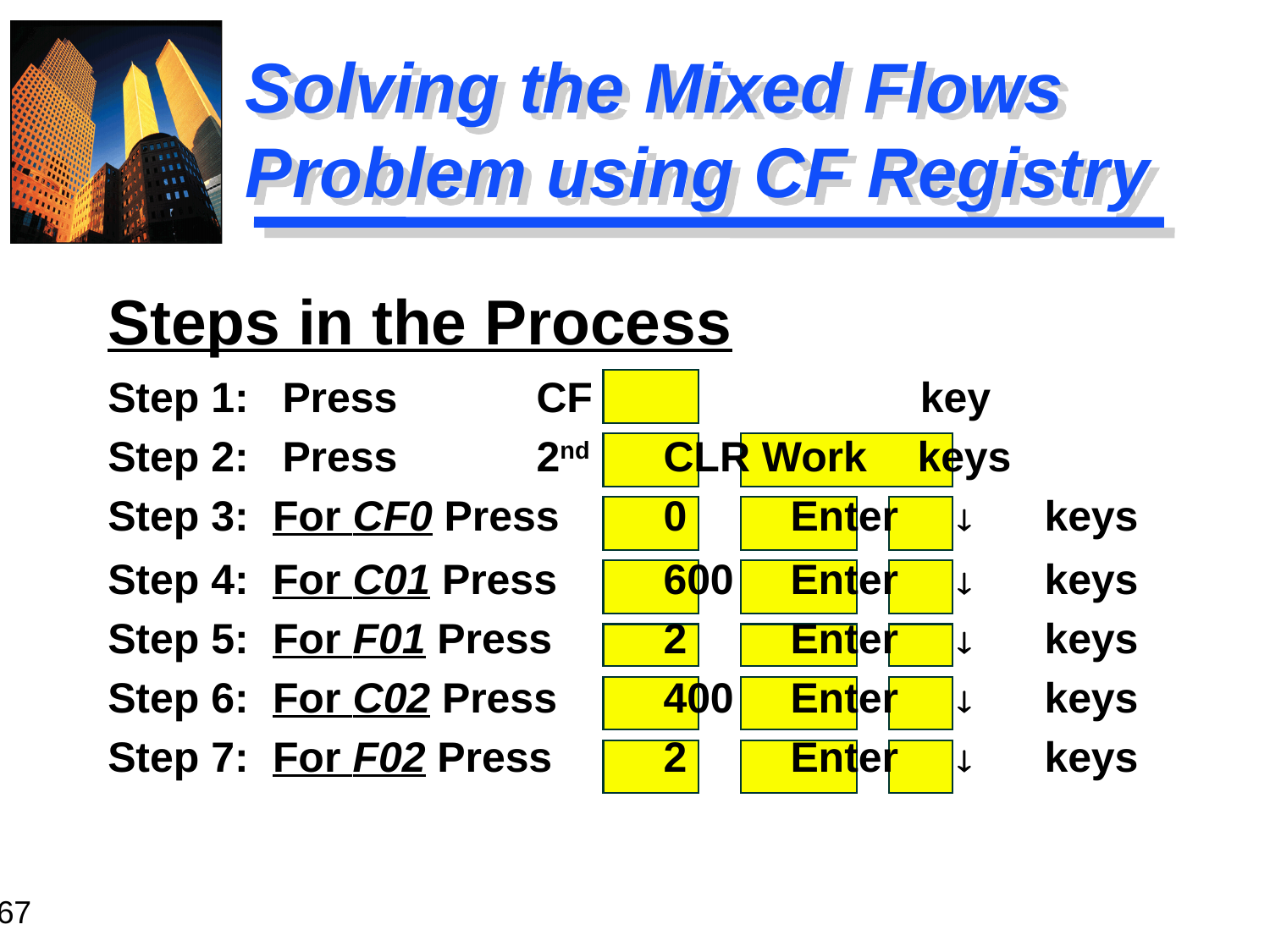

# Solving the Mixed Flows  Problem using CF Registry

Steps in the Process
Step 1:	Press		CF		           key
Step 2:	Press		2nd	CLR Work	keys
Step 3:  For CF0 Press	0	Enter     ↓ 	keys
Step 4:  For C01 Press	600	Enter     ↓ 	keys
Step 5:  For F01 Press	2	Enter     ↓ 	keys
Step 6:  For C02 Press	400	Enter     ↓ 	keys
Step 7:  For F02 Press	2	Enter     ↓ 	keys